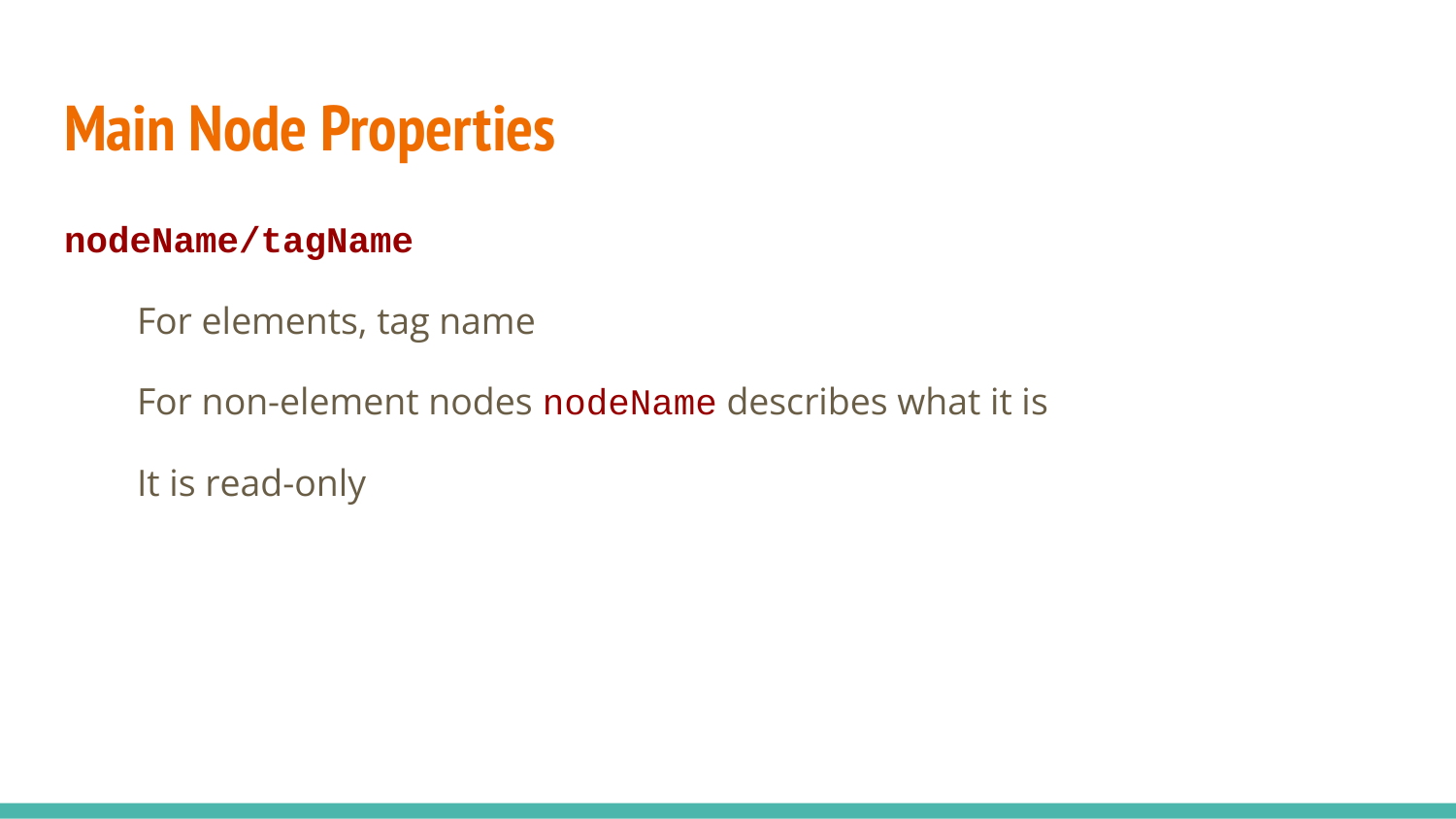

# Main Node Properties

nodeName/tagName
For elements, tag name
For non-element nodes nodeName describes what it is
It is read-only